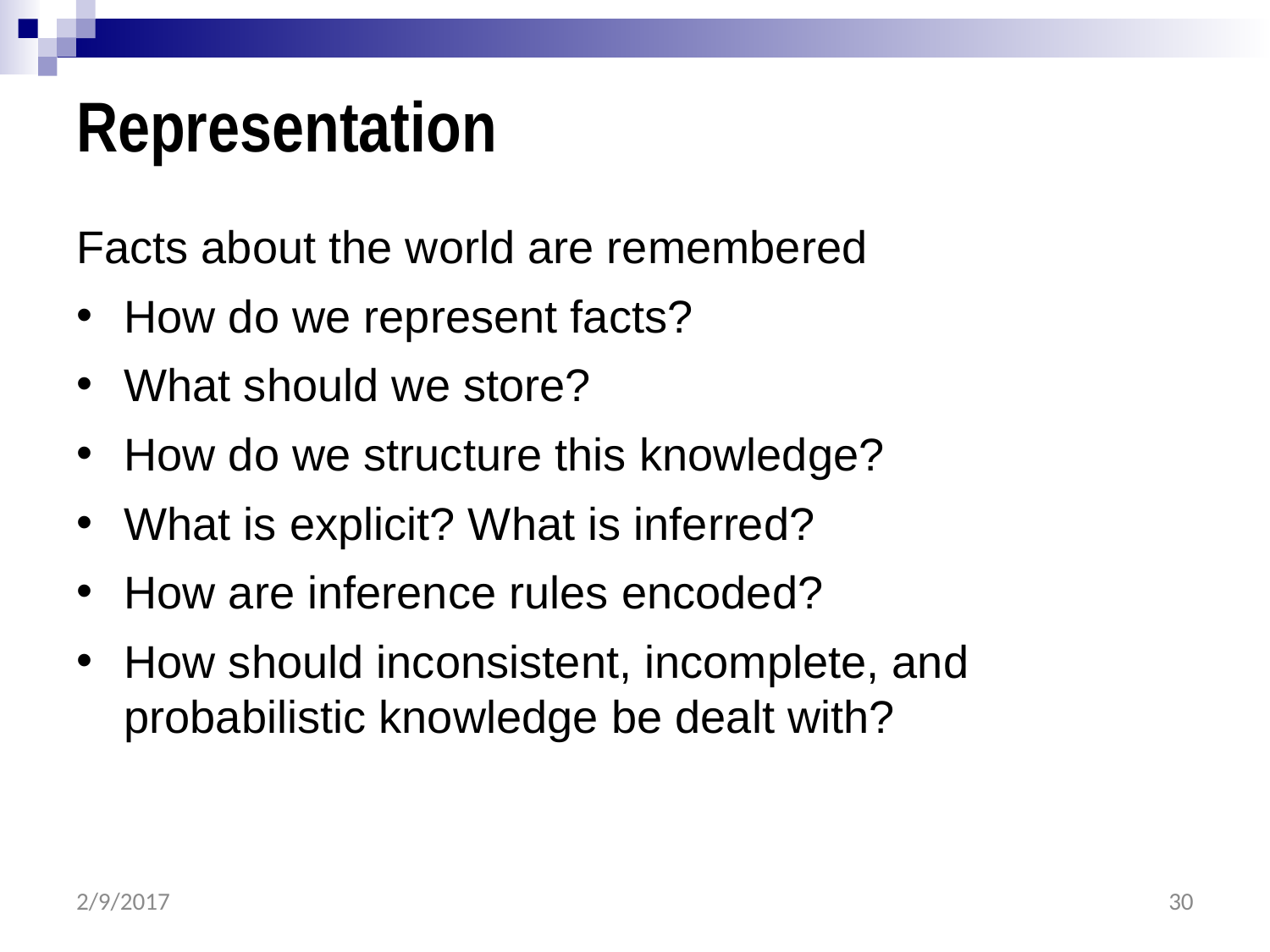

# Representation
Facts about the world are remembered
How do we represent facts?
What should we store?
How do we structure this knowledge?
What is explicit? What is inferred?
How are inference rules encoded?
How should inconsistent, incomplete, and probabilistic knowledge be dealt with?
2/9/2017
30